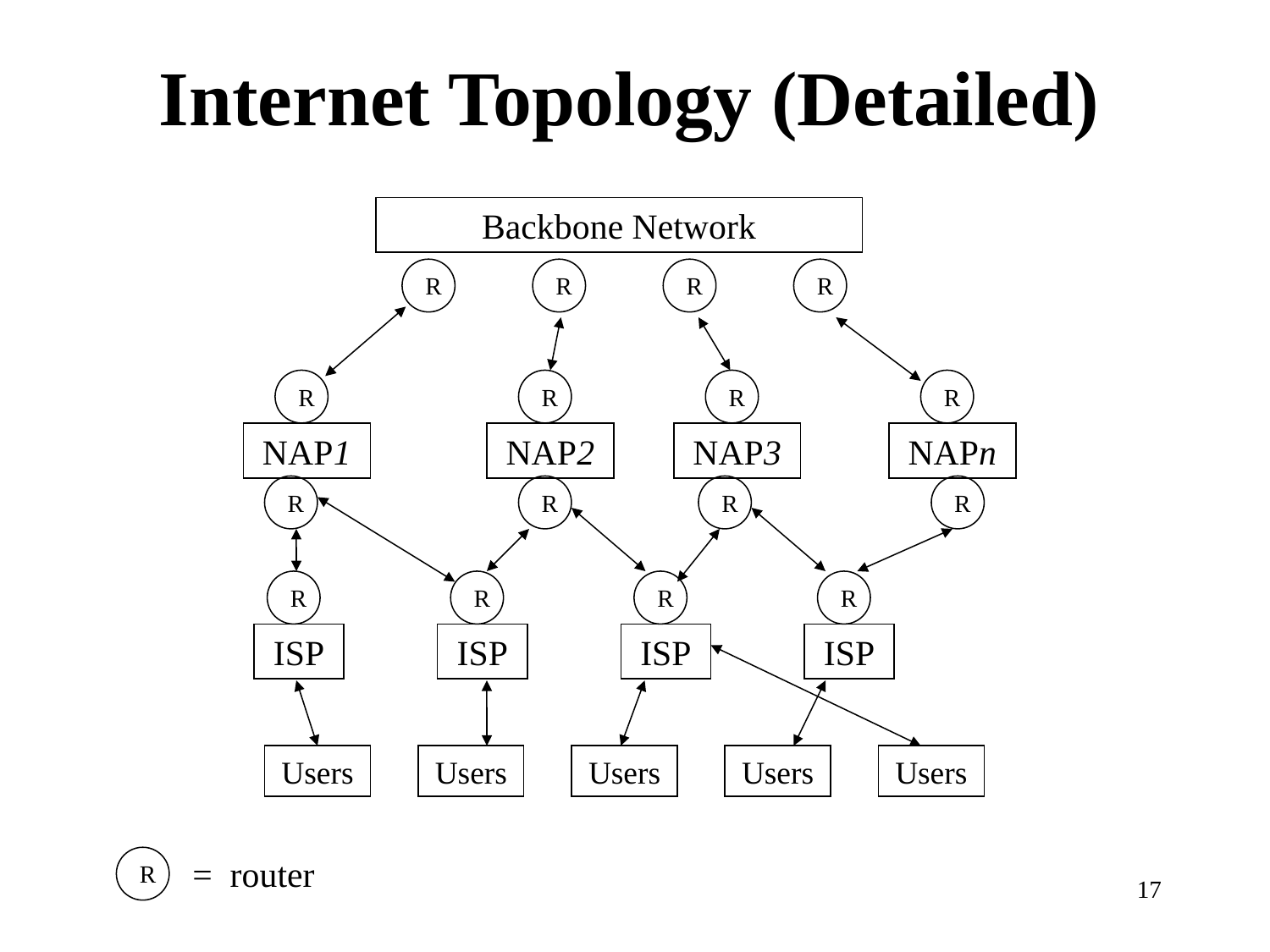

Internet Topology (Detailed)
Backbone Network

R

R

R

R

R

R
NAP2

R
NAP3

R
NAPn
NAP1

R

R

R

R

R
ISP

R
ISP

R
ISP

R
ISP

Users
Users
Users
Users
Users
=  router

R
17